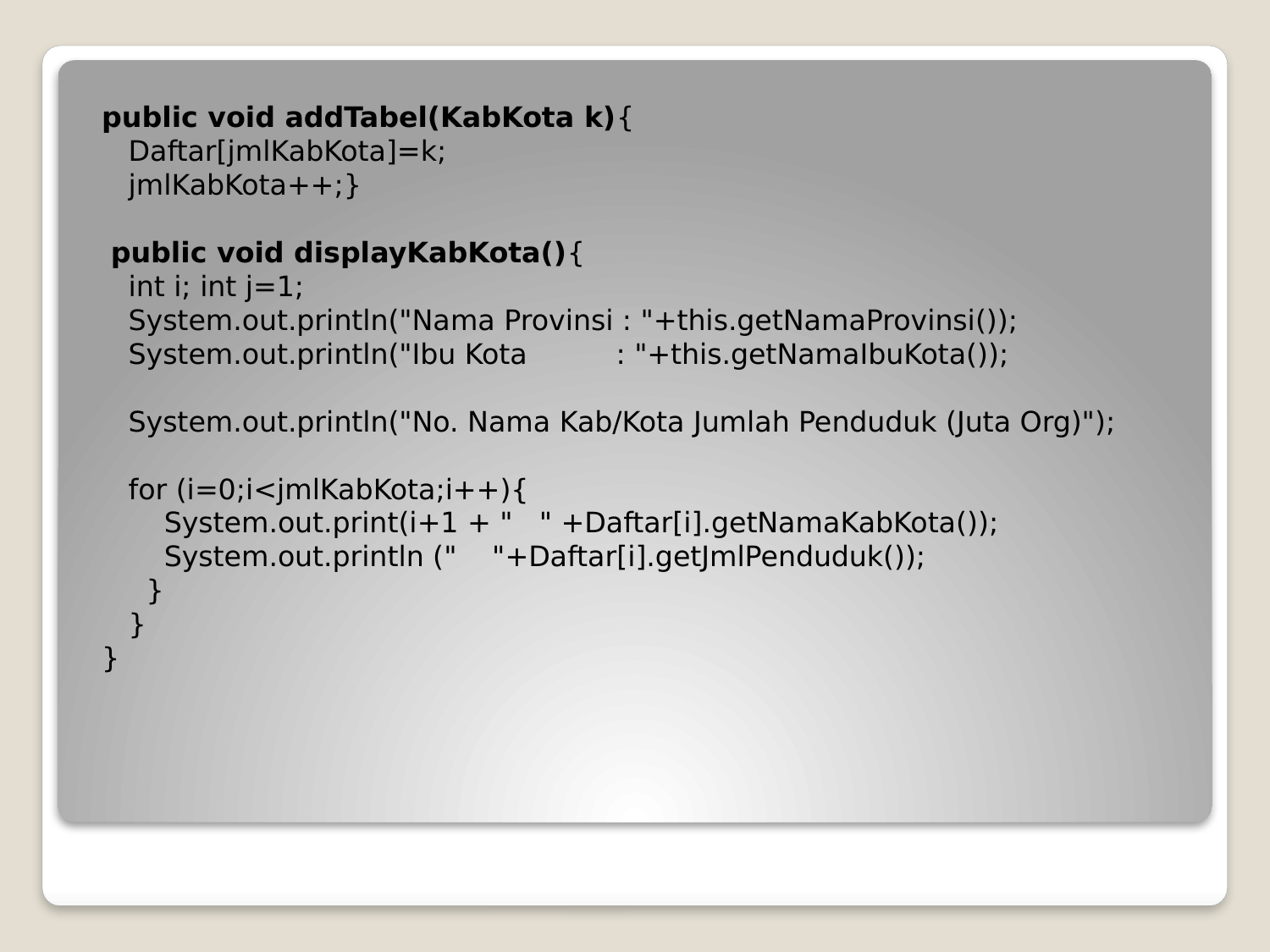

public void addTabel(KabKota k){
   Daftar[jmlKabKota]=k;
   jmlKabKota++;}

 public void displayKabKota(){
   int i; int j=1;
   System.out.println("Nama Provinsi : "+this.getNamaProvinsi());
   System.out.println("Ibu Kota          : "+this.getNamaIbuKota());

   System.out.println("No. Nama Kab/Kota Jumlah Penduduk (Juta Org)");

   for (i=0;i<jmlKabKota;i++){
       System.out.print(i+1 + "   " +Daftar[i].getNamaKabKota());
       System.out.println ("    "+Daftar[i].getJmlPenduduk());
     }
   }
}